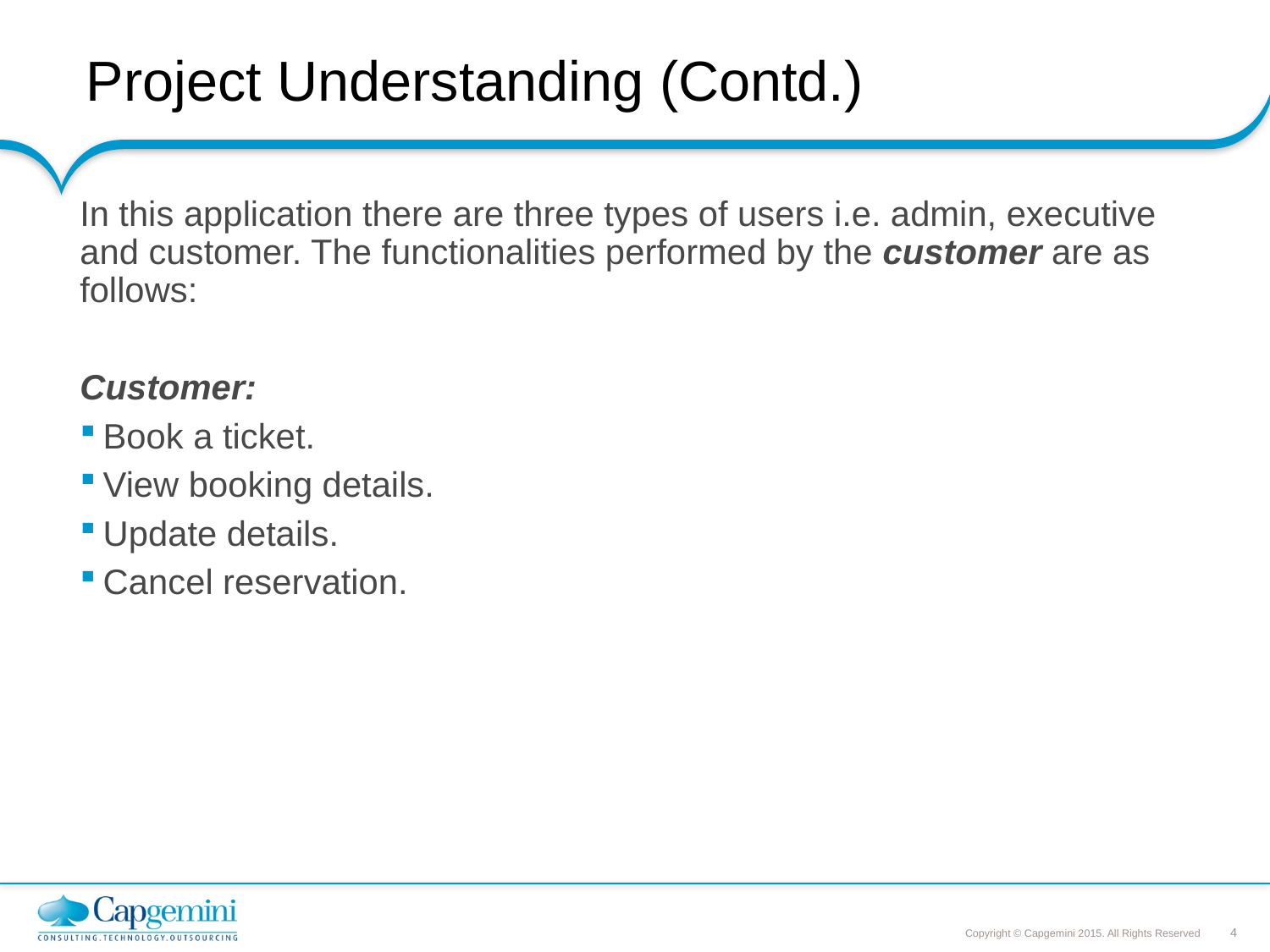

# Project Understanding (Contd.)
In this application there are three types of users i.e. admin, executive and customer. The functionalities performed by the customer are as follows:

Customer:
Book a ticket.
View booking details.
Update details.
Cancel reservation.